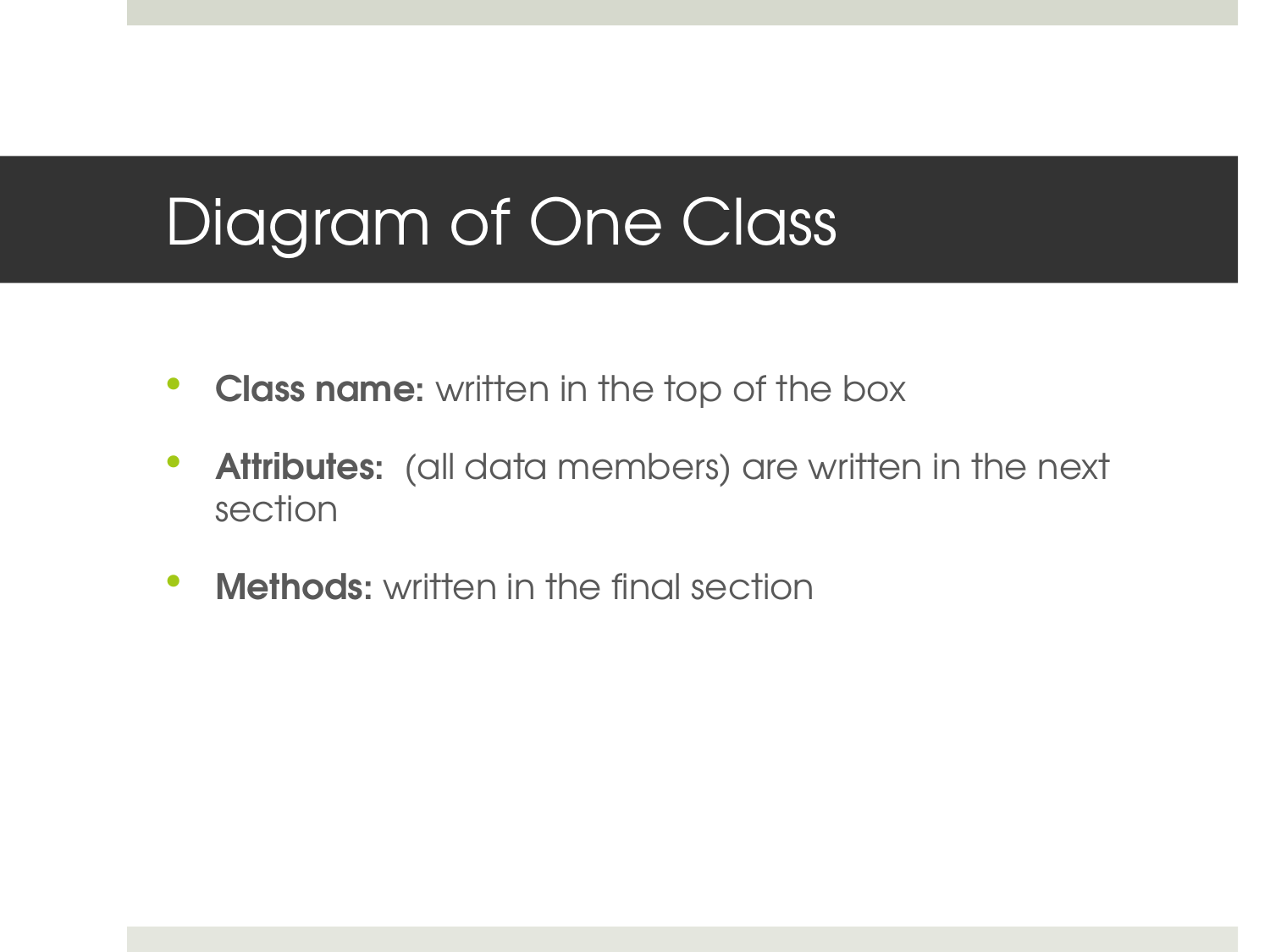

# Diagram of One Class
Class name: written in the top of the box
Attributes:  (all data members) are written in the next section
Methods: written in the final section